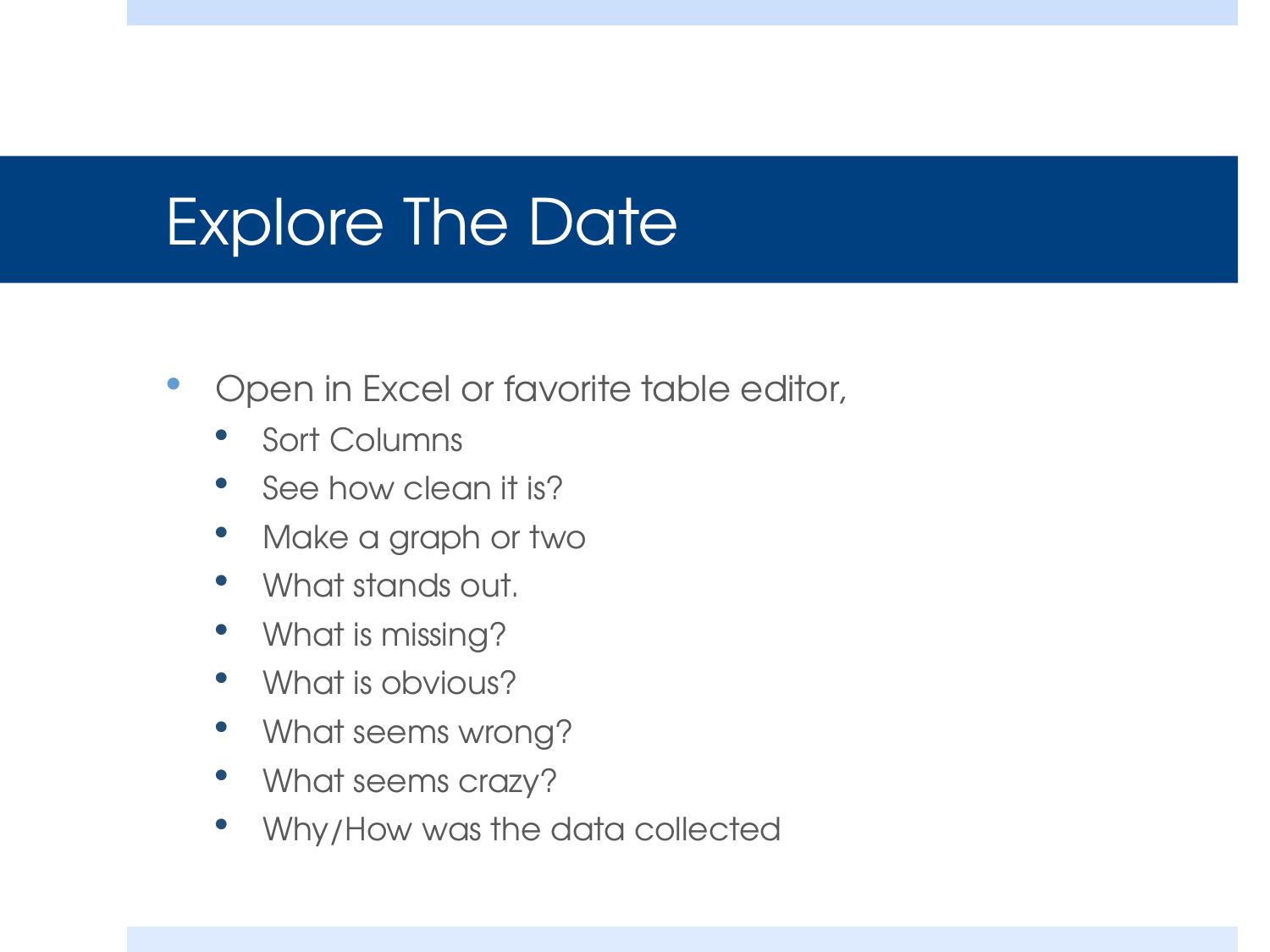

# Explore The Date
Open in Excel or favorite table editor,
Sort Columns
See how clean it is?
Make a graph or two
What stands out.
What is missing?
What is obvious?
What seems wrong?
What seems crazy?
Why/How was the data collected